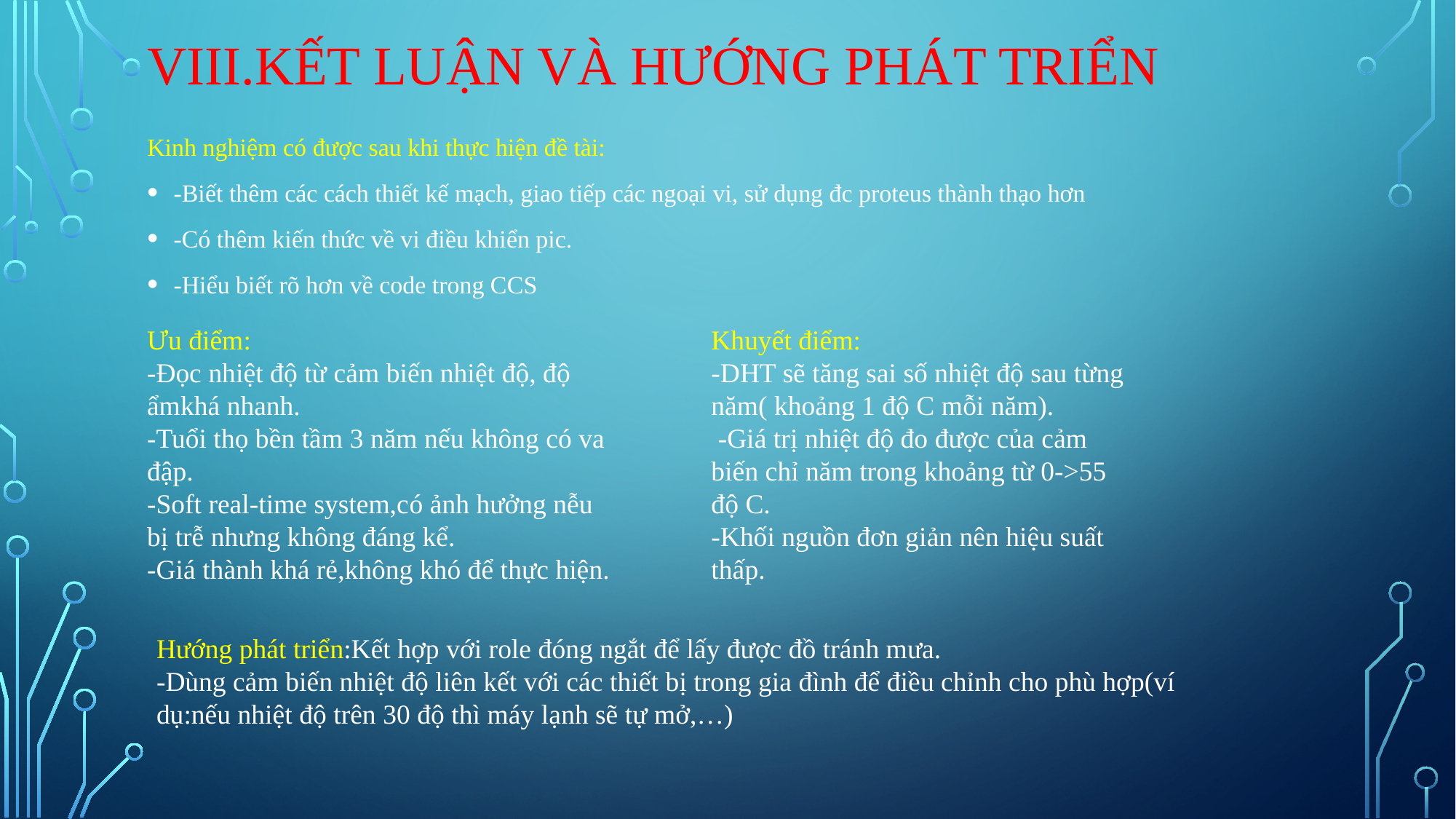

# viii.Kết luận và hướng phát triển
Kinh nghiệm có được sau khi thực hiện đề tài:
-Biết thêm các cách thiết kế mạch, giao tiếp các ngoại vi, sử dụng đc proteus thành thạo hơn
-Có thêm kiến thức về vi điều khiển pic.
-Hiểu biết rõ hơn về code trong CCS

Khuyết điểm:
-DHT sẽ tăng sai số nhiệt độ sau từng năm( khoảng 1 độ C mỗi năm).
 -Giá trị nhiệt độ đo được của cảm biến chỉ năm trong khoảng từ 0->55 độ C.
-Khối nguồn đơn giản nên hiệu suất thấp.
Ưu điểm:
-Đọc nhiệt độ từ cảm biến nhiệt độ, độ ẩmkhá nhanh.
-Tuổi thọ bền tầm 3 năm nếu không có va đập.
-Soft real-time system,có ảnh hưởng nễu bị trễ nhưng không đáng kể.
-Giá thành khá rẻ,không khó để thực hiện.

Hướng phát triển:Kết hợp với role đóng ngắt để lấy được đồ tránh mưa.
-Dùng cảm biến nhiệt độ liên kết với các thiết bị trong gia đình để điều chỉnh cho phù hợp(ví dụ:nếu nhiệt độ trên 30 độ thì máy lạnh sẽ tự mở,…)